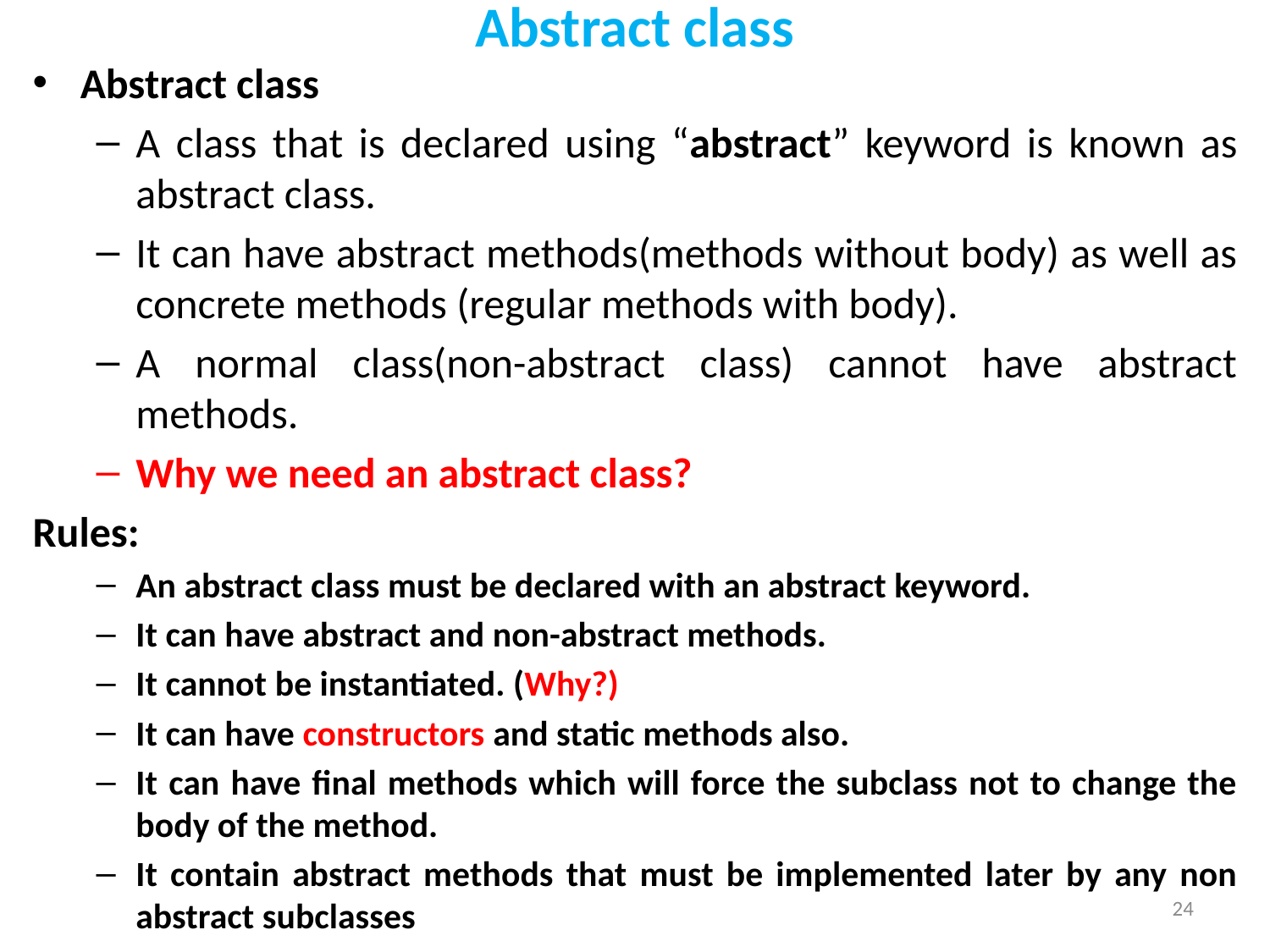

# Abstract class
Abstract class
A class that is declared using “abstract” keyword is known as abstract class.
It can have abstract methods(methods without body) as well as concrete methods (regular methods with body).
A normal class(non-abstract class) cannot have abstract methods.
Why we need an abstract class?
Rules:
An abstract class must be declared with an abstract keyword.
It can have abstract and non-abstract methods.
It cannot be instantiated. (Why?)
It can have constructors and static methods also.
It can have final methods which will force the subclass not to change the body of the method.
It contain abstract methods that must be implemented later by any non abstract subclasses

24